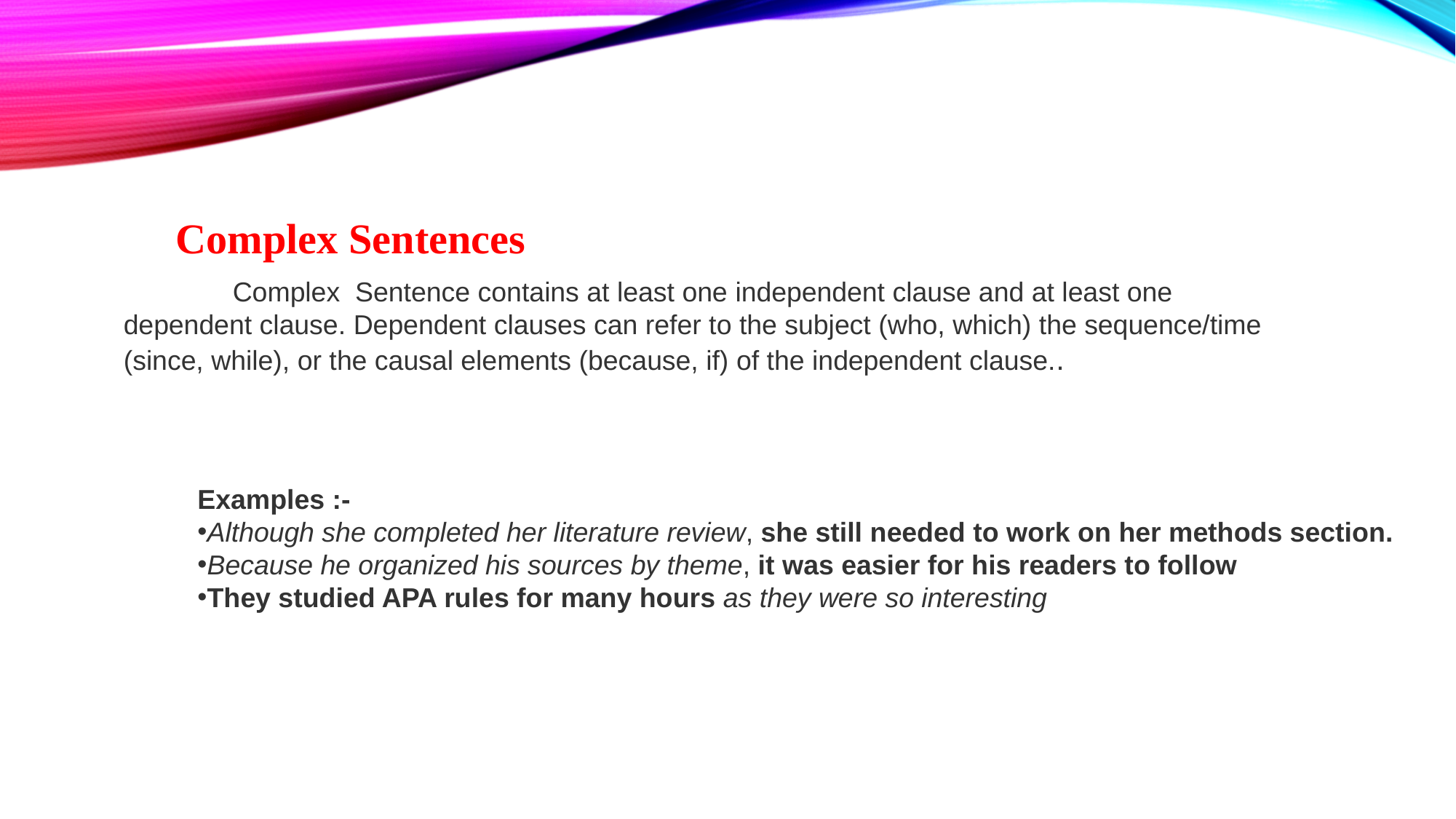

Complex Sentences

	Complex  Sentence contains at least one independent clause and at least one dependent clause. Dependent clauses can refer to the subject (who, which) the sequence/time (since, while), or the causal elements (because, if) of the independent clause..
Examples :-
Although she completed her literature review, she still needed to work on her methods section.
Because he organized his sources by theme, it was easier for his readers to follow
They studied APA rules for many hours as they were so interesting